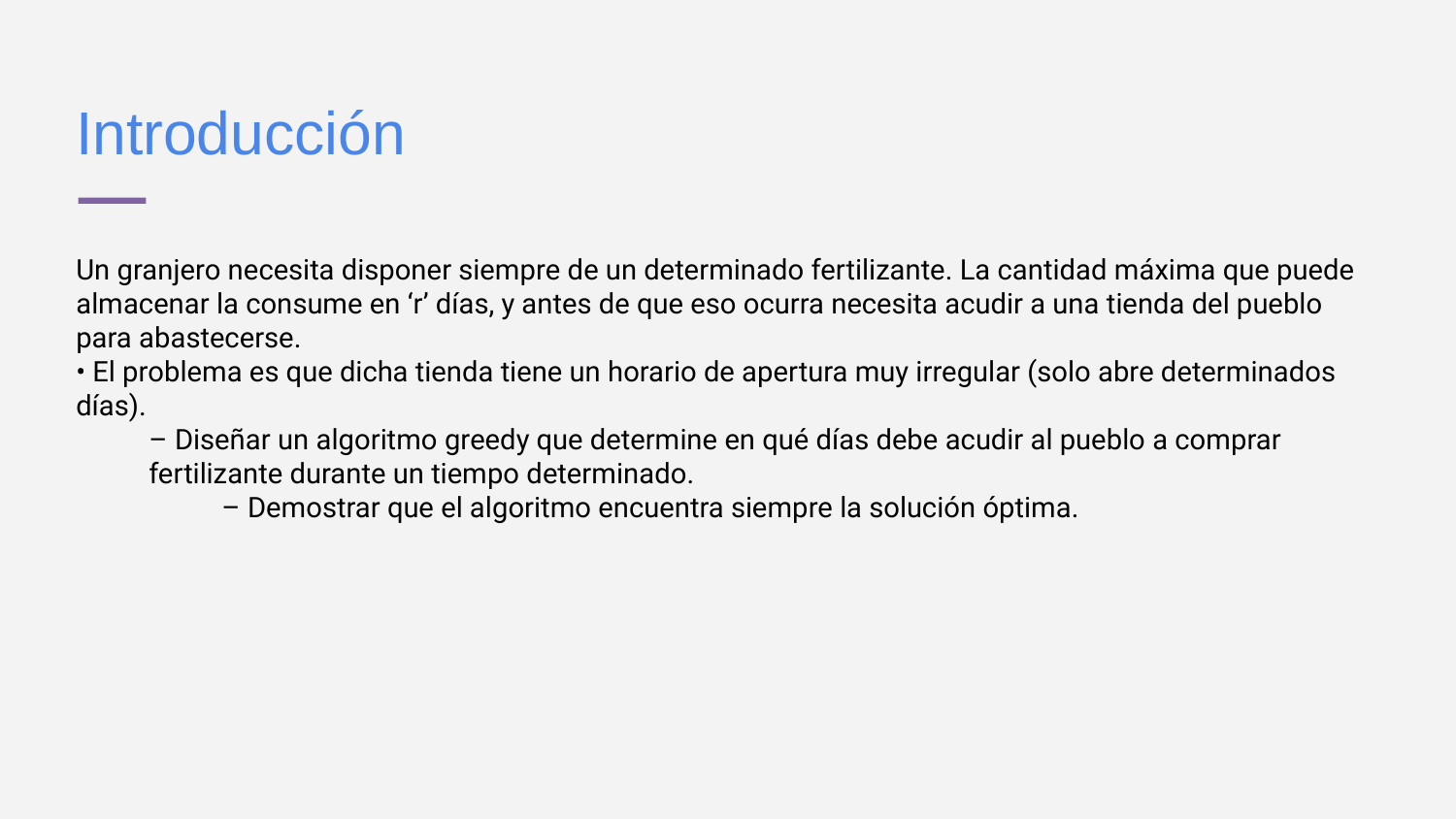

Introducción
Un granjero necesita disponer siempre de un determinado fertilizante. La cantidad máxima que puede almacenar la consume en ‘r’ días, y antes de que eso ocurra necesita acudir a una tienda del pueblo para abastecerse.
• El problema es que dicha tienda tiene un horario de apertura muy irregular (solo abre determinados días).
– Diseñar un algoritmo greedy que determine en qué días debe acudir al pueblo a comprar	fertilizante durante un tiempo determinado.
– Demostrar que el algoritmo encuentra siempre la solución óptima.